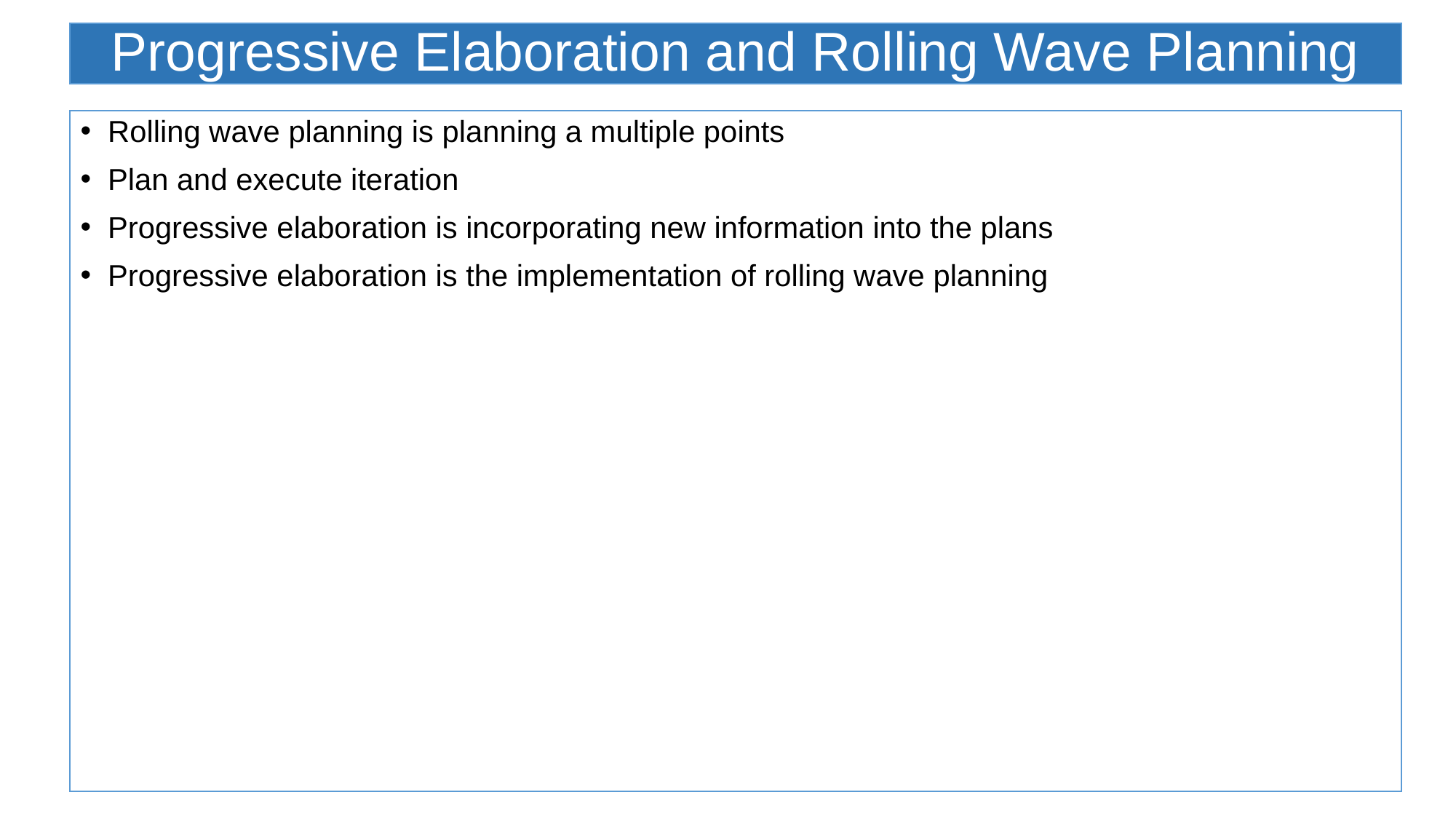

# Progressive Elaboration and Rolling Wave Planning
Rolling wave planning is planning a multiple points
Plan and execute iteration
Progressive elaboration is incorporating new information into the plans
Progressive elaboration is the implementation of rolling wave planning